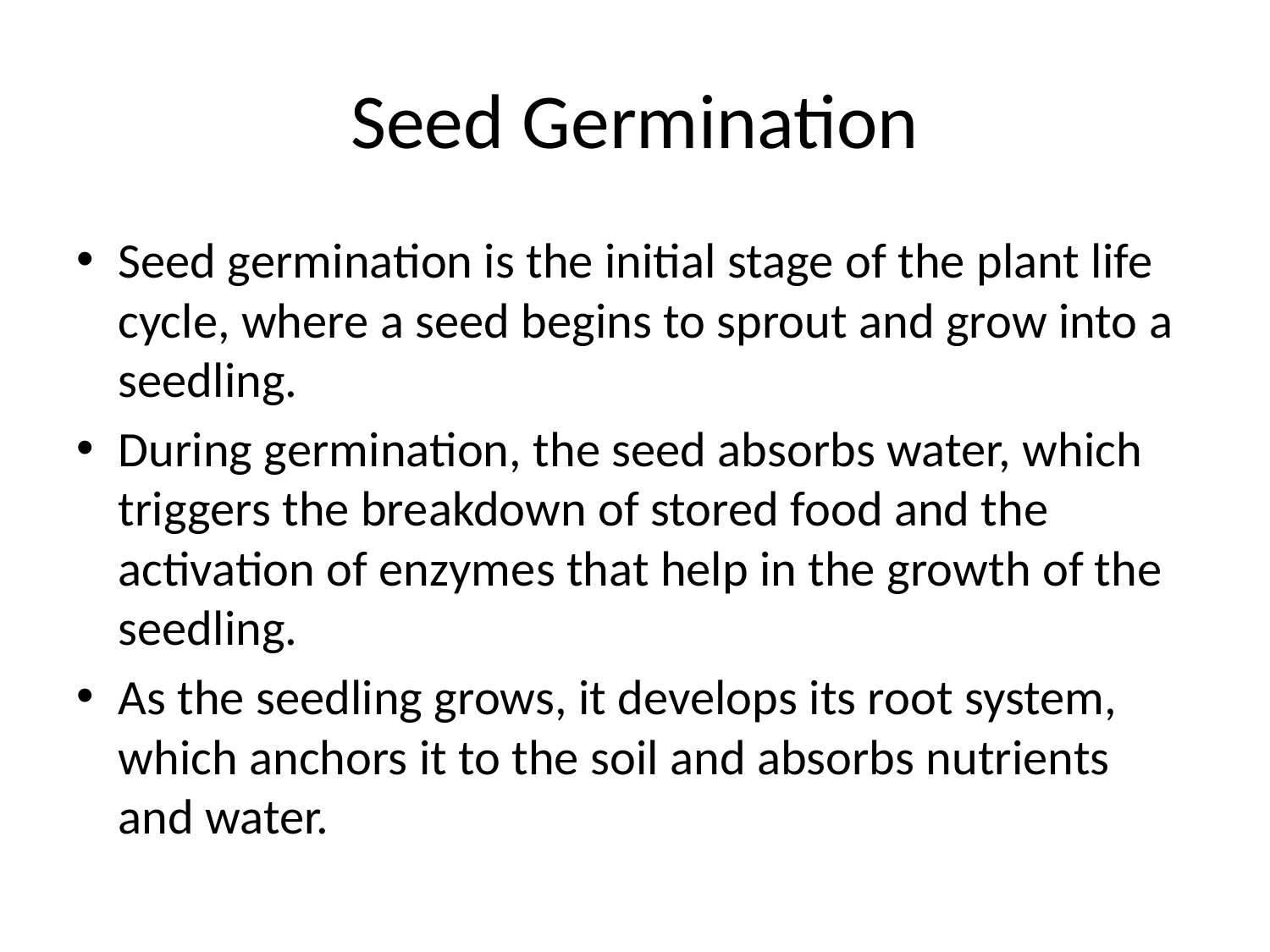

# Seed Germination
Seed germination is the initial stage of the plant life cycle, where a seed begins to sprout and grow into a seedling.
During germination, the seed absorbs water, which triggers the breakdown of stored food and the activation of enzymes that help in the growth of the seedling.
As the seedling grows, it develops its root system, which anchors it to the soil and absorbs nutrients and water.